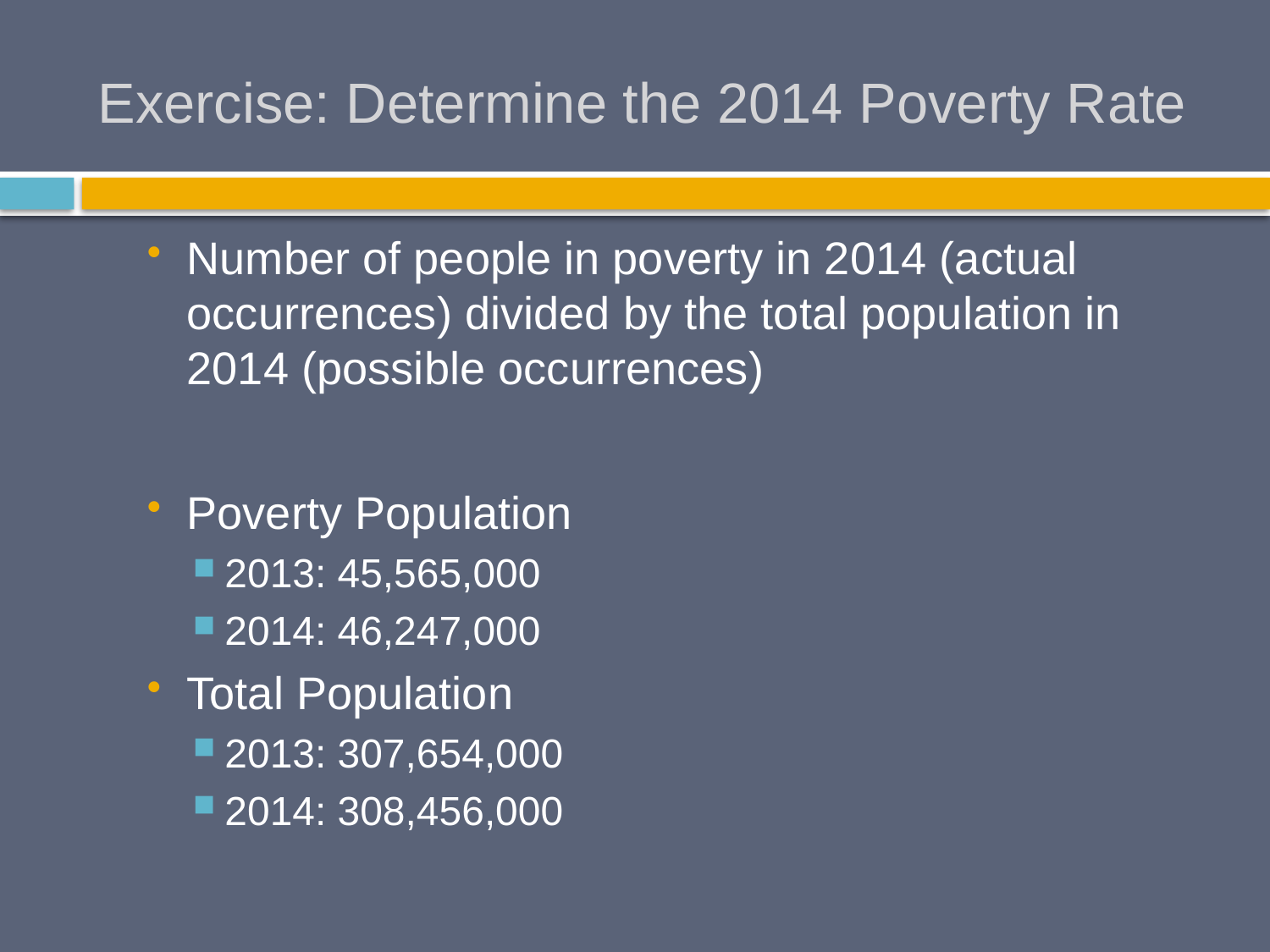

# Exercise: Determine the 2014 Poverty Rate
Number of people in poverty in 2014 (actual occurrences) divided by the total population in 2014 (possible occurrences)

Poverty Population
2013: 45,565,000
2014: 46,247,000
Total Population
2013: 307,654,000
2014: 308,456,000